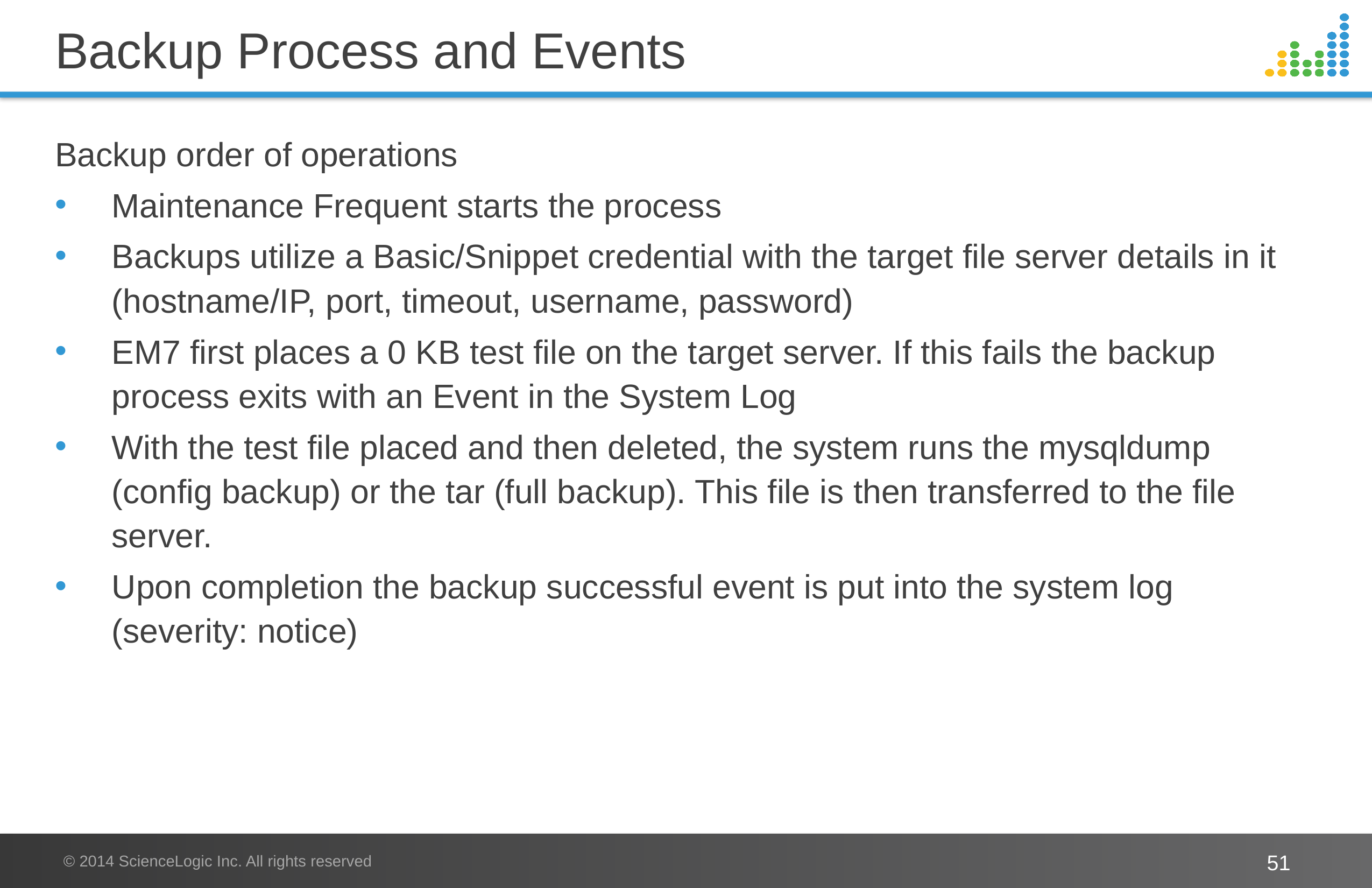

# Backup Process and Events
Backup order of operations
Maintenance Frequent starts the process
Backups utilize a Basic/Snippet credential with the target file server details in it (hostname/IP, port, timeout, username, password)
EM7 first places a 0 KB test file on the target server. If this fails the backup process exits with an Event in the System Log
With the test file placed and then deleted, the system runs the mysqldump (config backup) or the tar (full backup). This file is then transferred to the file server.
Upon completion the backup successful event is put into the system log (severity: notice)

51